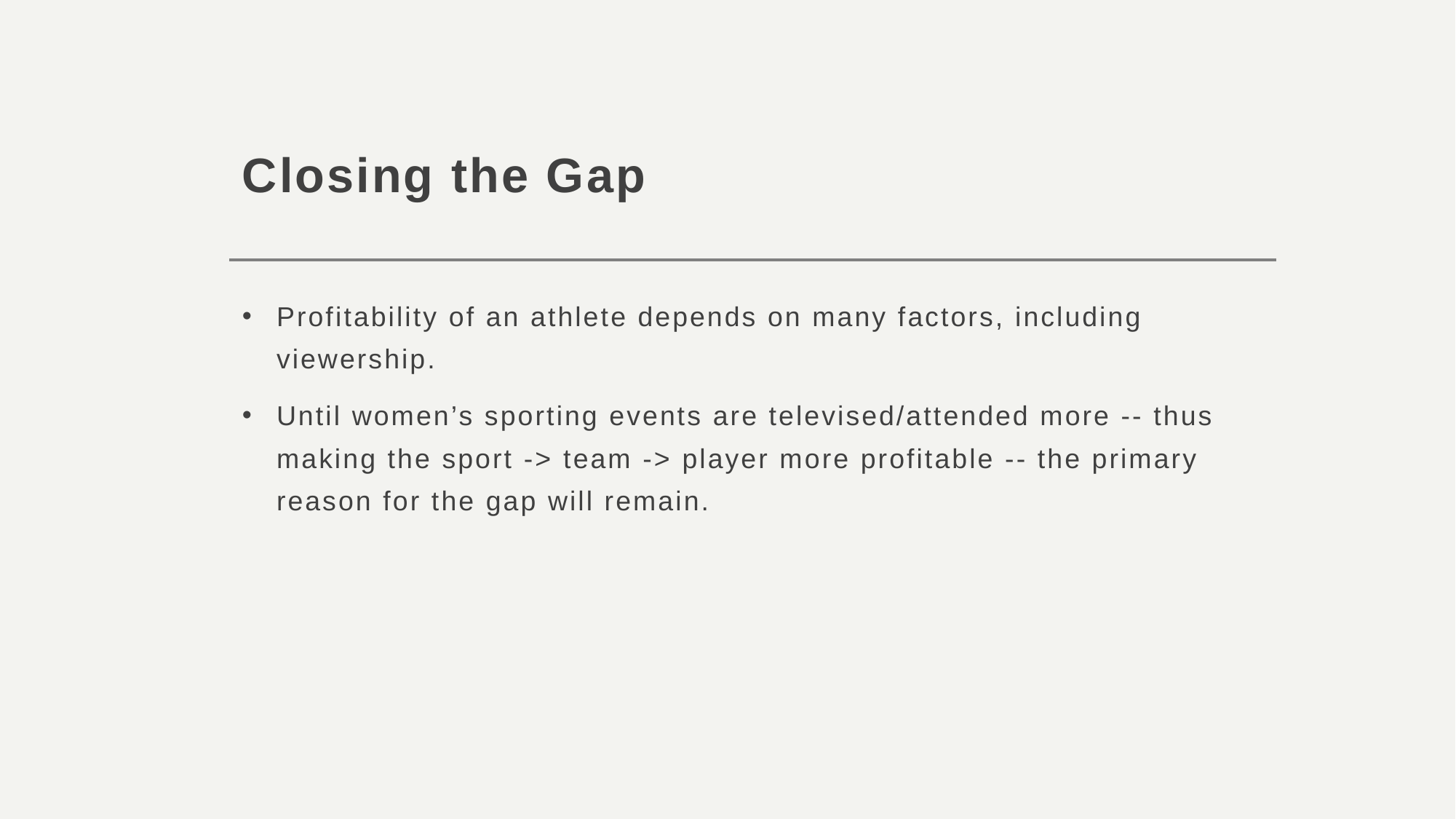

# Closing the Gap
Profitability of an athlete depends on many factors, including viewership.
Until women’s sporting events are televised/attended more -- thus making the sport -> team -> player more profitable -- the primary reason for the gap will remain.